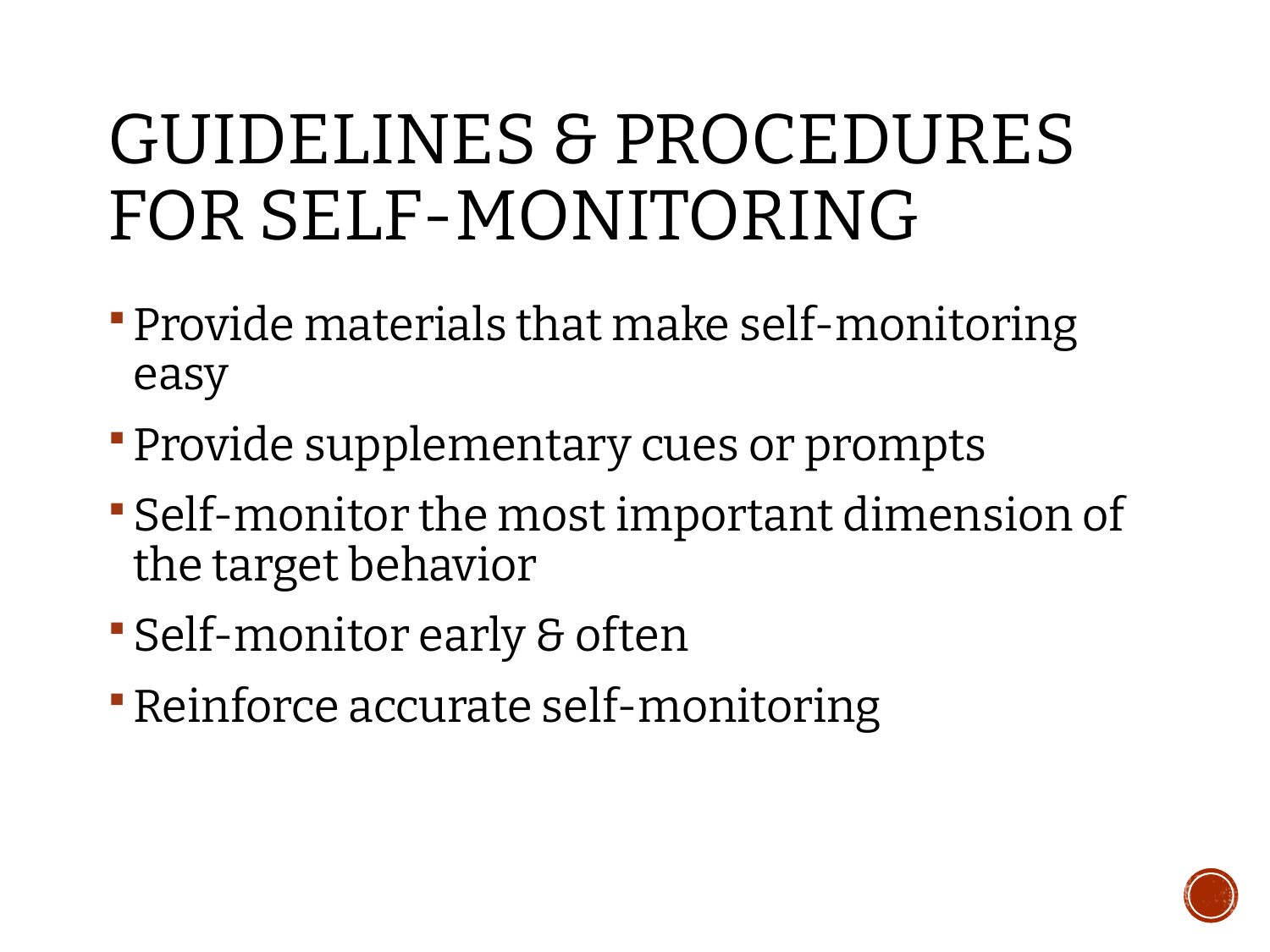

# Guidelines & Procedures for Self-Monitoring
Provide materials that make self-monitoring easy
Provide supplementary cues or prompts
Self-monitor the most important dimension of the target behavior
Self-monitor early & often
Reinforce accurate self-monitoring